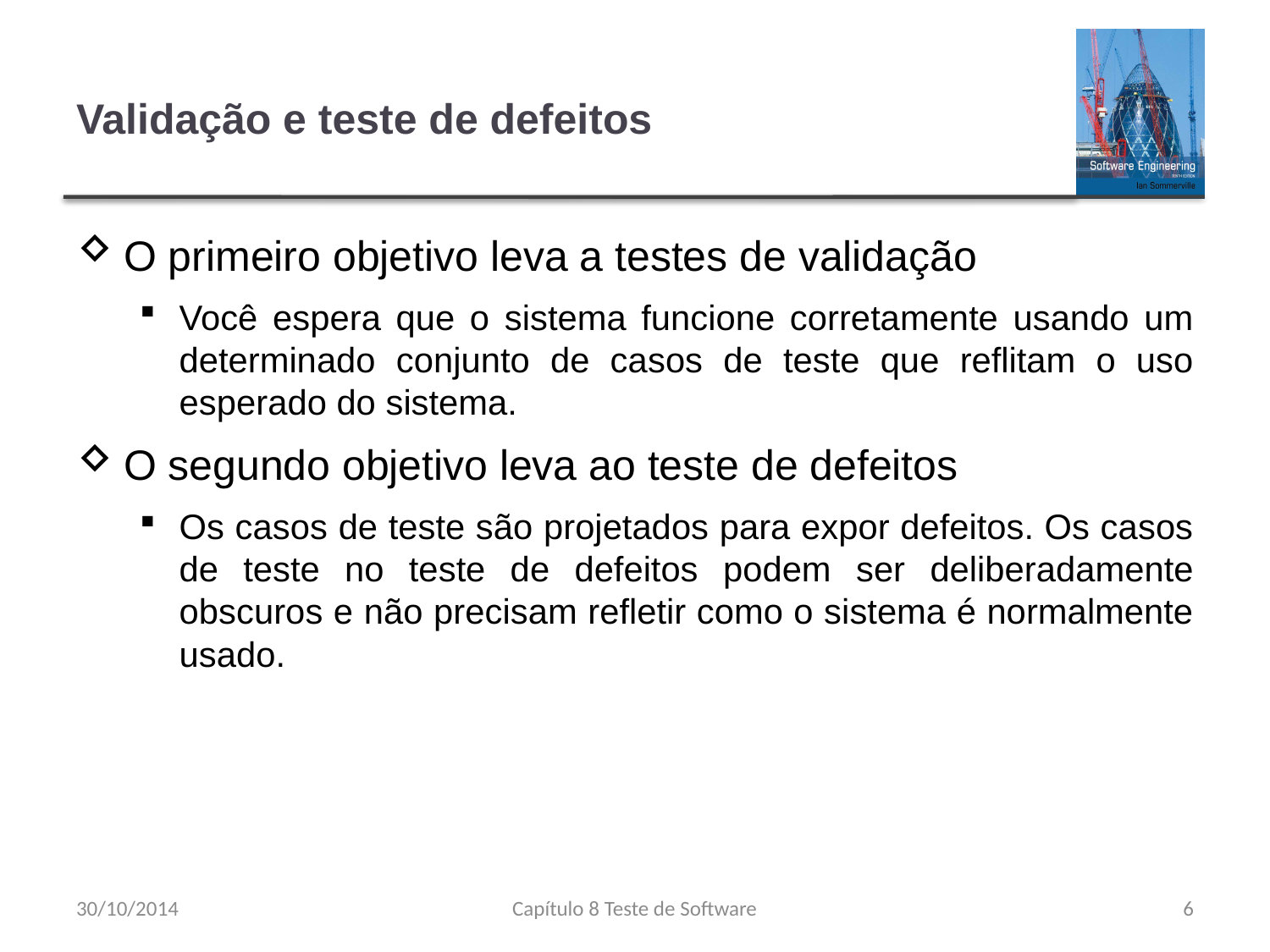

# Validação e teste de defeitos
O primeiro objetivo leva a testes de validação
Você espera que o sistema funcione corretamente usando um determinado conjunto de casos de teste que reflitam o uso esperado do sistema.
O segundo objetivo leva ao teste de defeitos
Os casos de teste são projetados para expor defeitos. Os casos de teste no teste de defeitos podem ser deliberadamente obscuros e não precisam refletir como o sistema é normalmente usado.
30/10/2014
Capítulo 8 Teste de Software
6